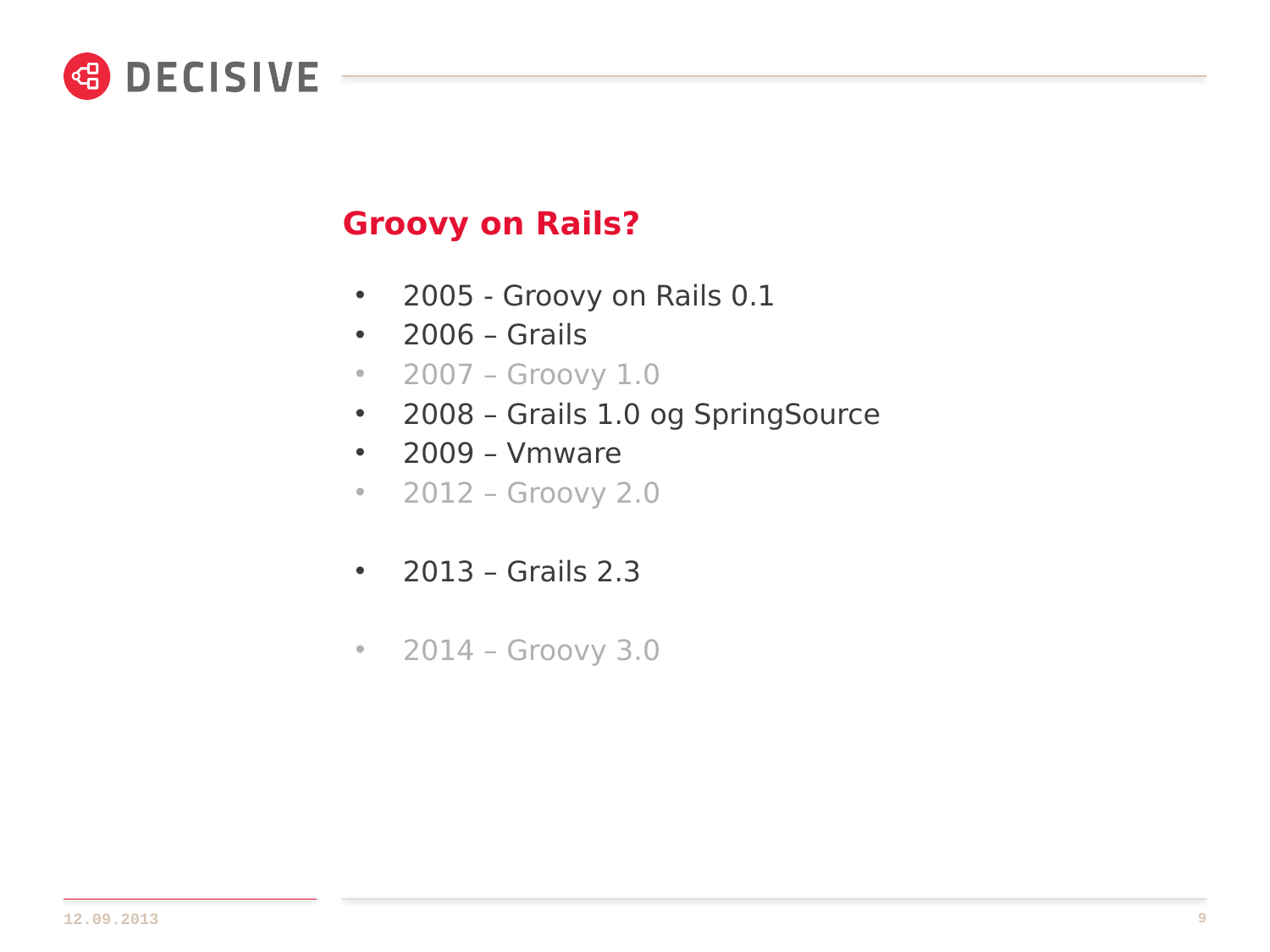

# Groovy on Rails?
2005 - Groovy on Rails 0.1
2006 – Grails
2007 – Groovy 1.0
2008 – Grails 1.0 og SpringSource
2009 – Vmware
2012 – Groovy 2.0

2013 – Grails 2.3

2014 – Groovy 3.0

12.09.2013
9